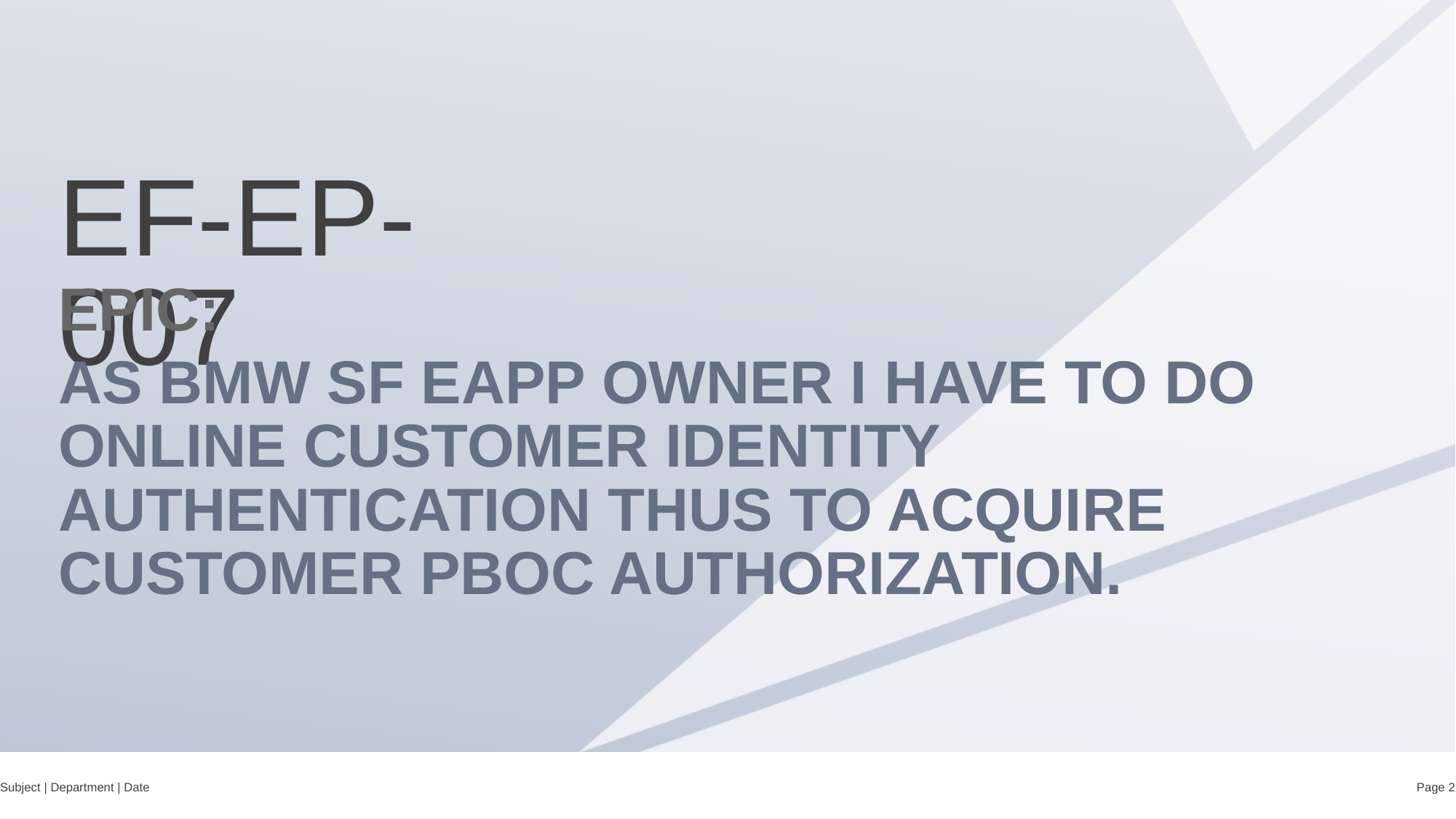

EF-EP-007

EPIC:
As BMW SF eAPP Owner I have to do online customer identity authentication thus to acquire customer pboc authorization.
Subject | Department | Date
Page 2